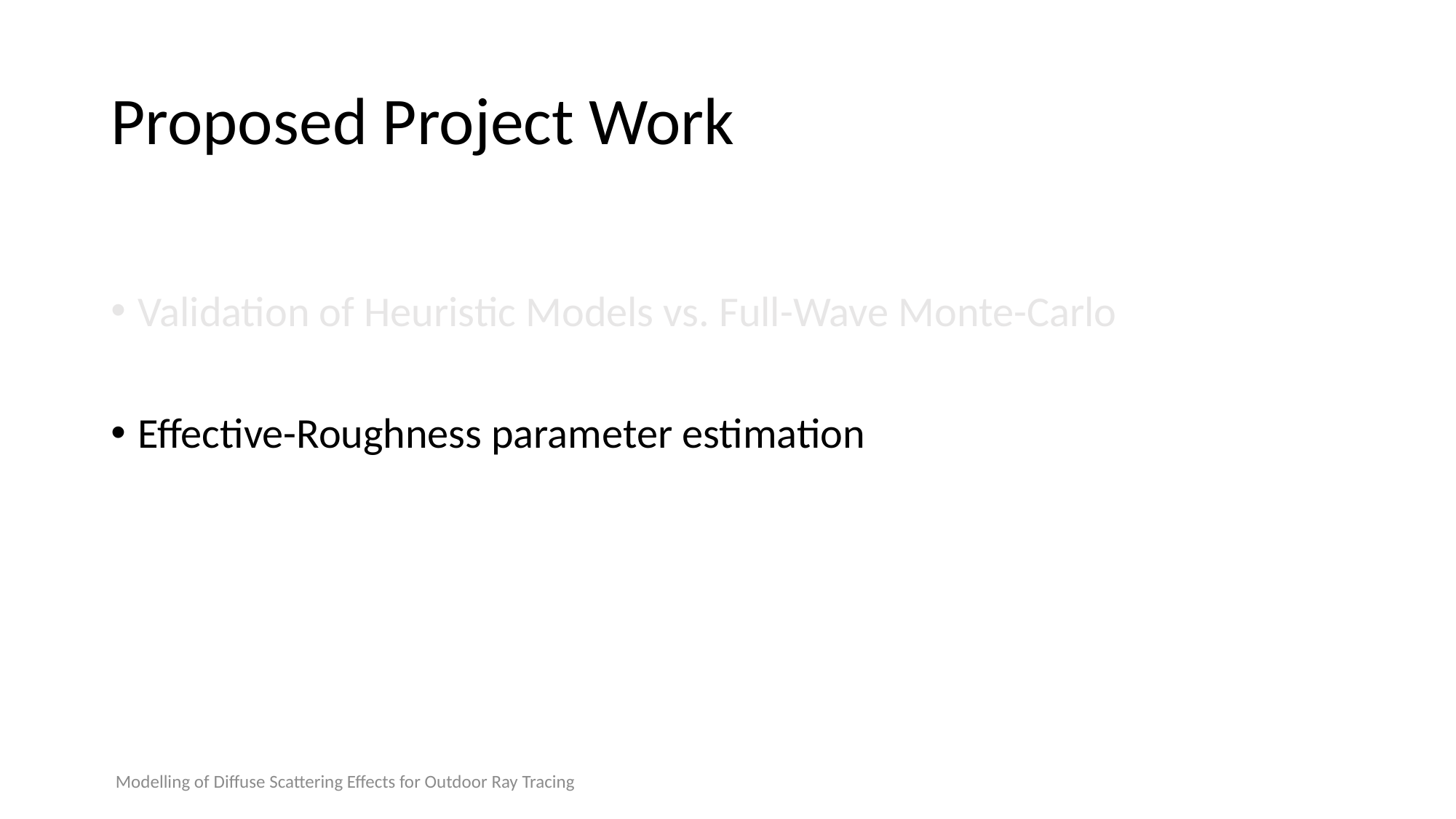

# Proposed Project Work

Validation of Heuristic Models vs. Full-Wave Monte-Carlo

Effective-Roughness parameter estimation

Potential numerical simplifications
Modelling of Diffuse Scattering Effects for Outdoor Ray Tracing